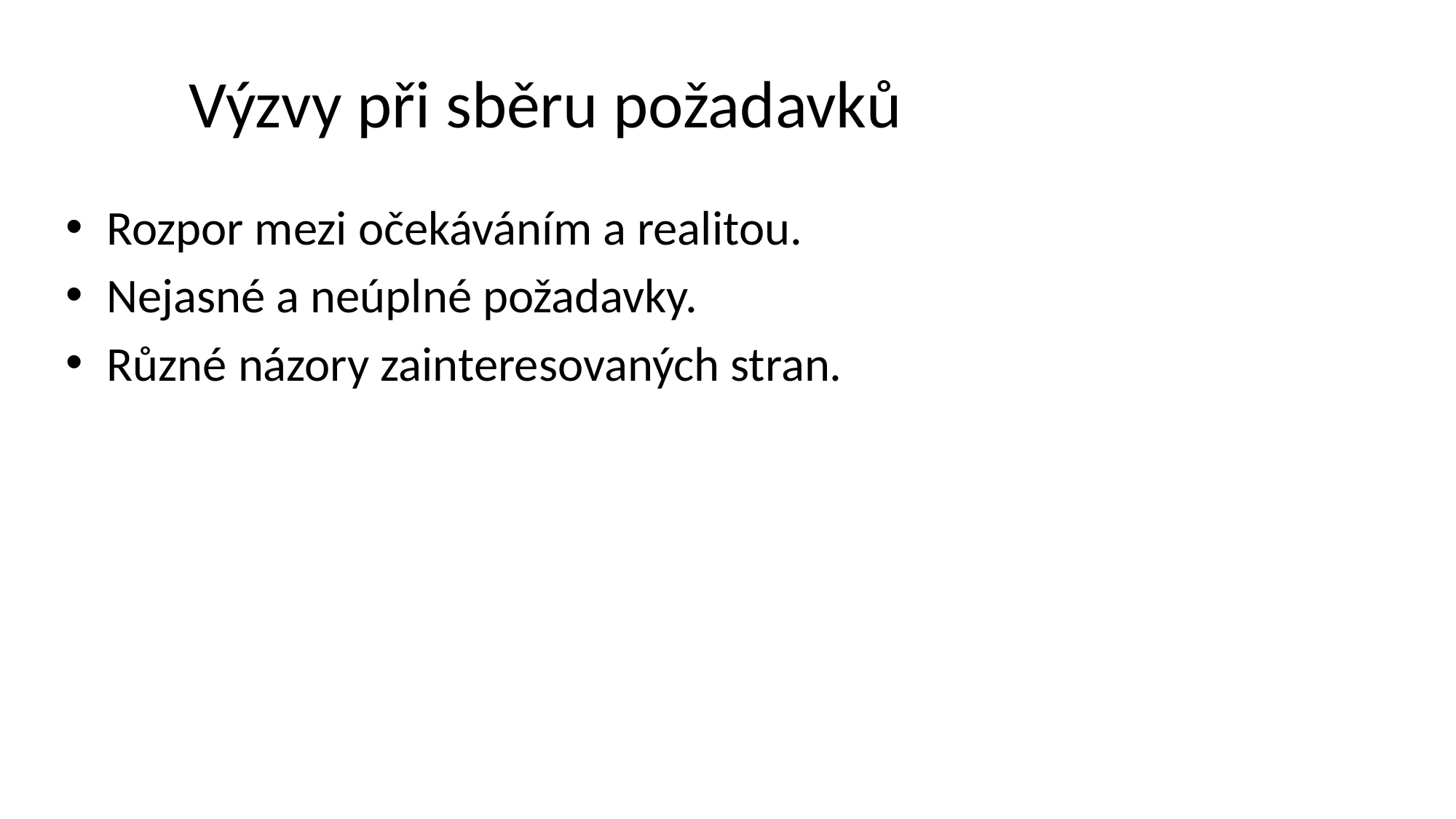

# Výzvy při sběru požadavků
Rozpor mezi očekáváním a realitou.
Nejasné a neúplné požadavky.
Různé názory zainteresovaných stran.